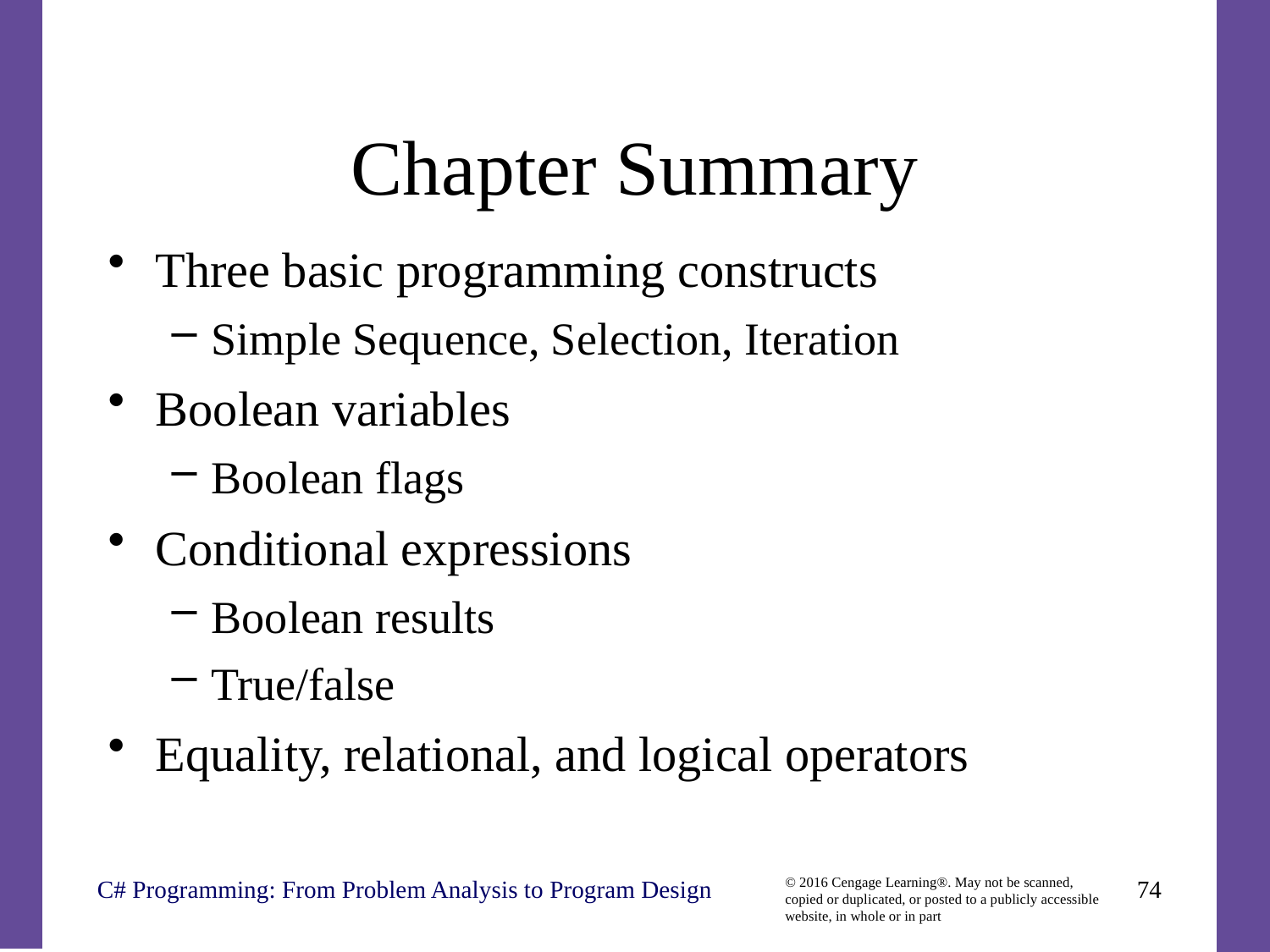

# Chapter Summary
Three basic programming constructs
Simple Sequence, Selection, Iteration
Boolean variables
Boolean flags
Conditional expressions
Boolean results
True/false
Equality, relational, and logical operators
C# Programming: From Problem Analysis to Program Design

74